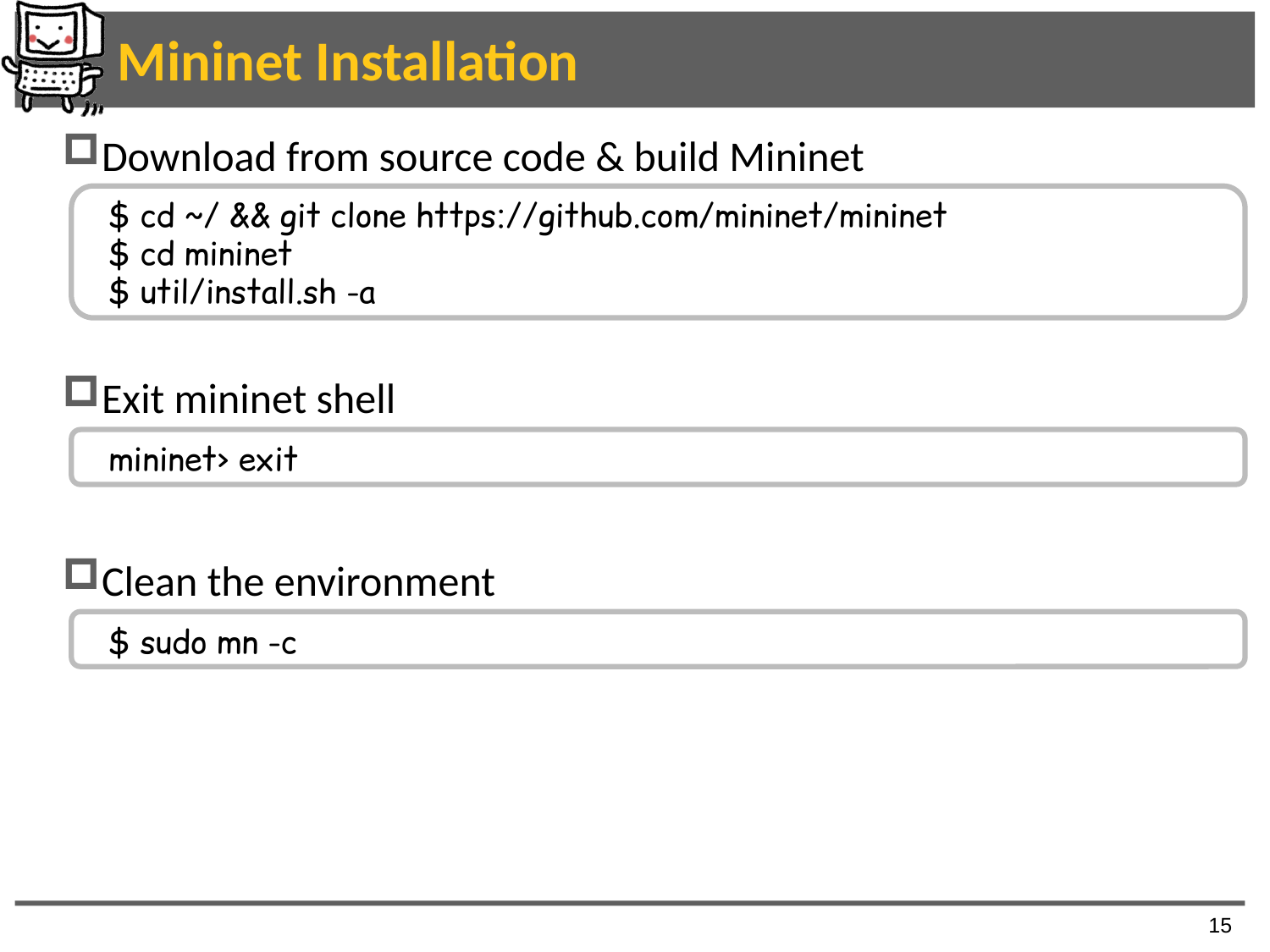

# Mininet Installation
Download from source code & build Mininet

Exit mininet shell

Clean the environment

$ cd ~/ && git clone https://github.com/mininet/mininet
$ cd mininet
$ util/install.sh -a

mininet> exit

$ sudo mn -c

15